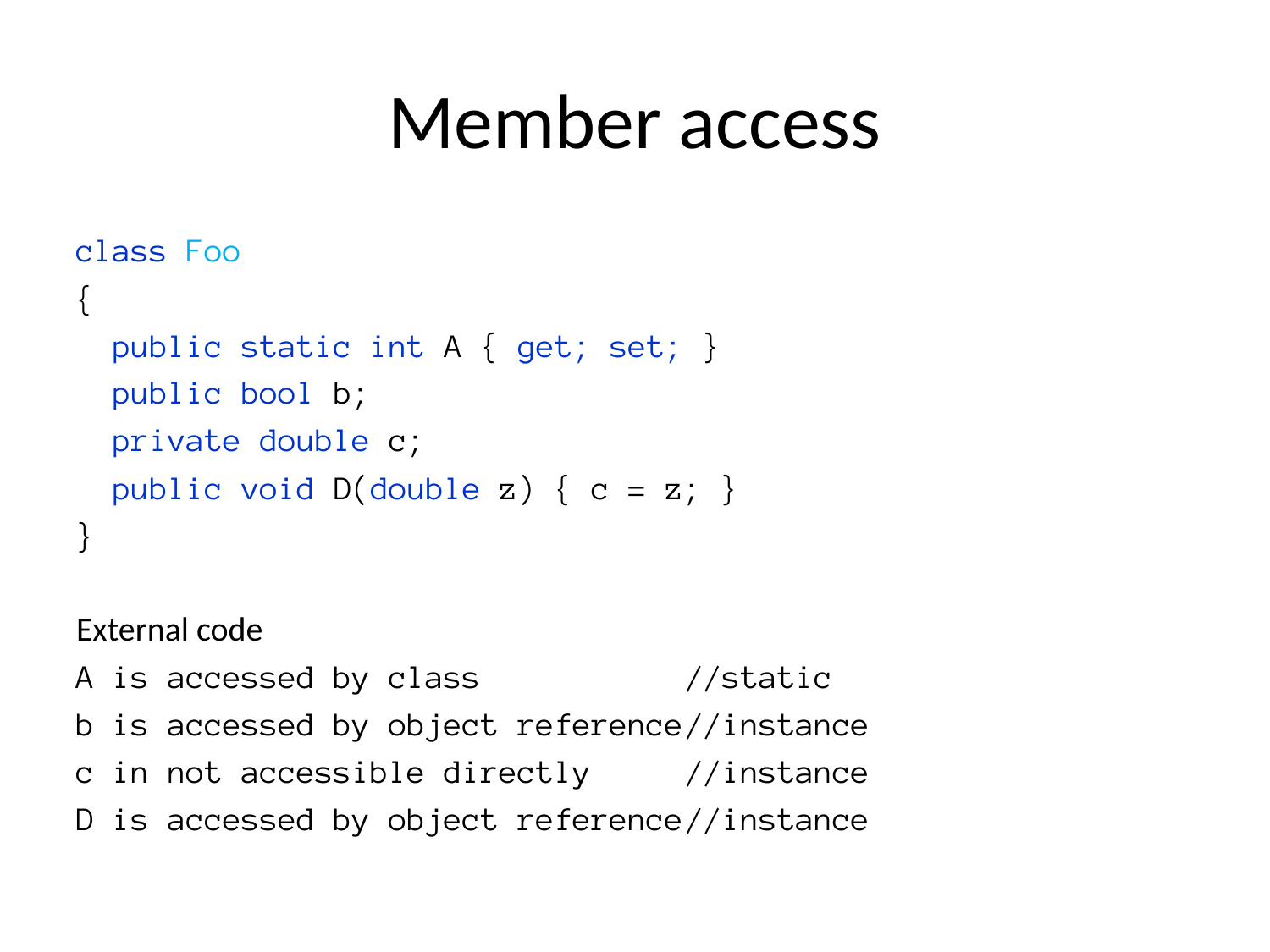

# Member access
class Foo
{
  public static int A { get; set; }
  public bool b;
  private double c;
  public void D(double z) { c = z; }
}

External code
A is accessed by class			//static
b is accessed by object reference	//instance
c in not accessible directly		//instance
D is accessed by object reference	//instance